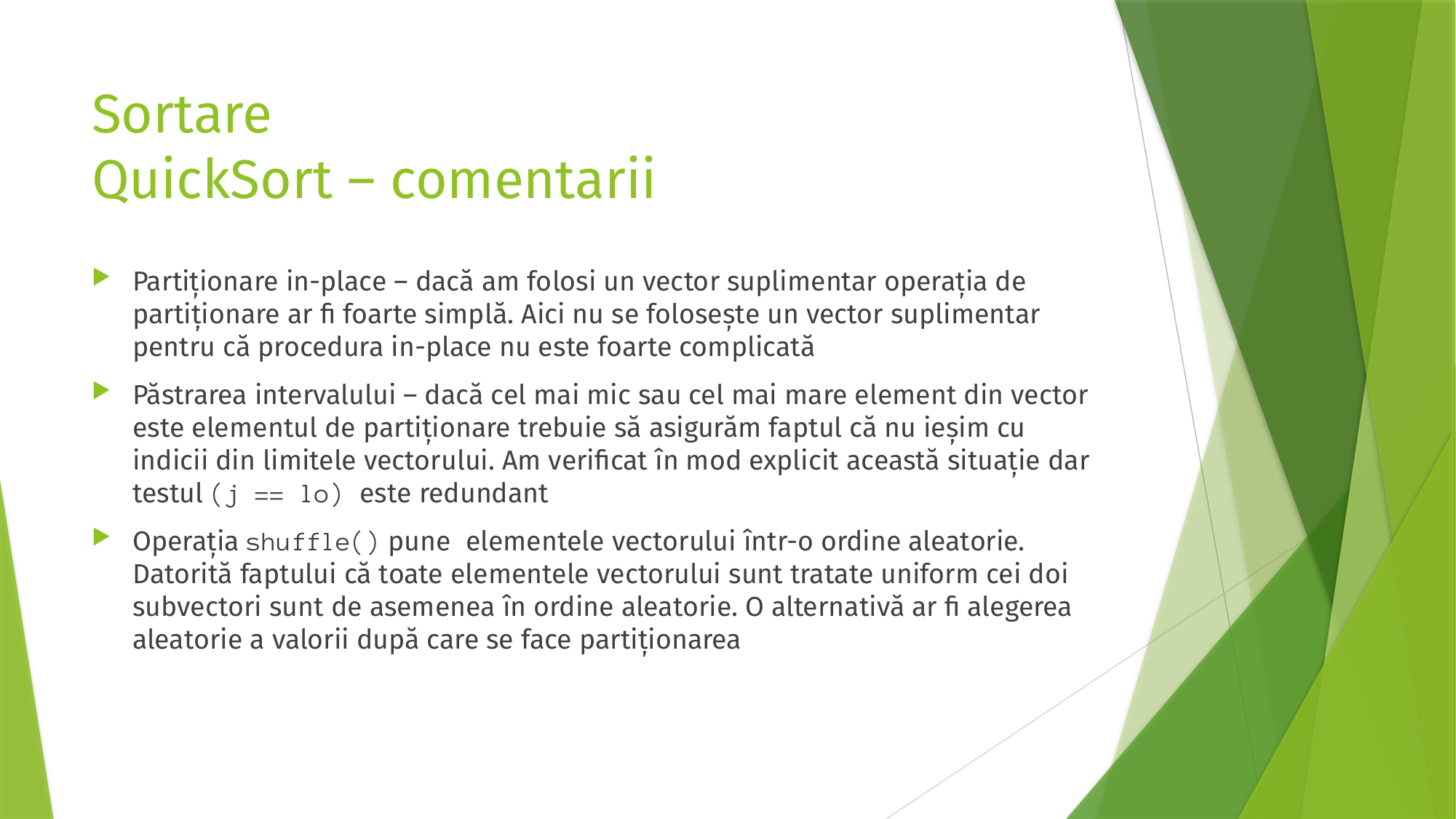

# Sortare QuickSort – comentarii
Partiționare in-place – dacă am folosi un vector suplimentar operația de partiționare ar fi foarte simplă. Aici nu se folosește un vector suplimentar pentru că procedura in-place nu este foarte complicată
Păstrarea intervalului – dacă cel mai mic sau cel mai mare element din vector este elementul de partiționare trebuie să asigurăm faptul că nu ieșim cu indicii din limitele vectorului. Am verificat în mod explicit această situație dar testul (j == lo) este redundant
Operația shuffle() pune  elementele vectorului într-o ordine aleatorie. Datorită faptului că toate elementele vectorului sunt tratate uniform cei doi subvectori sunt de asemenea în ordine aleatorie. O alternativă ar fi alegerea aleatorie a valorii după care se face partiționarea